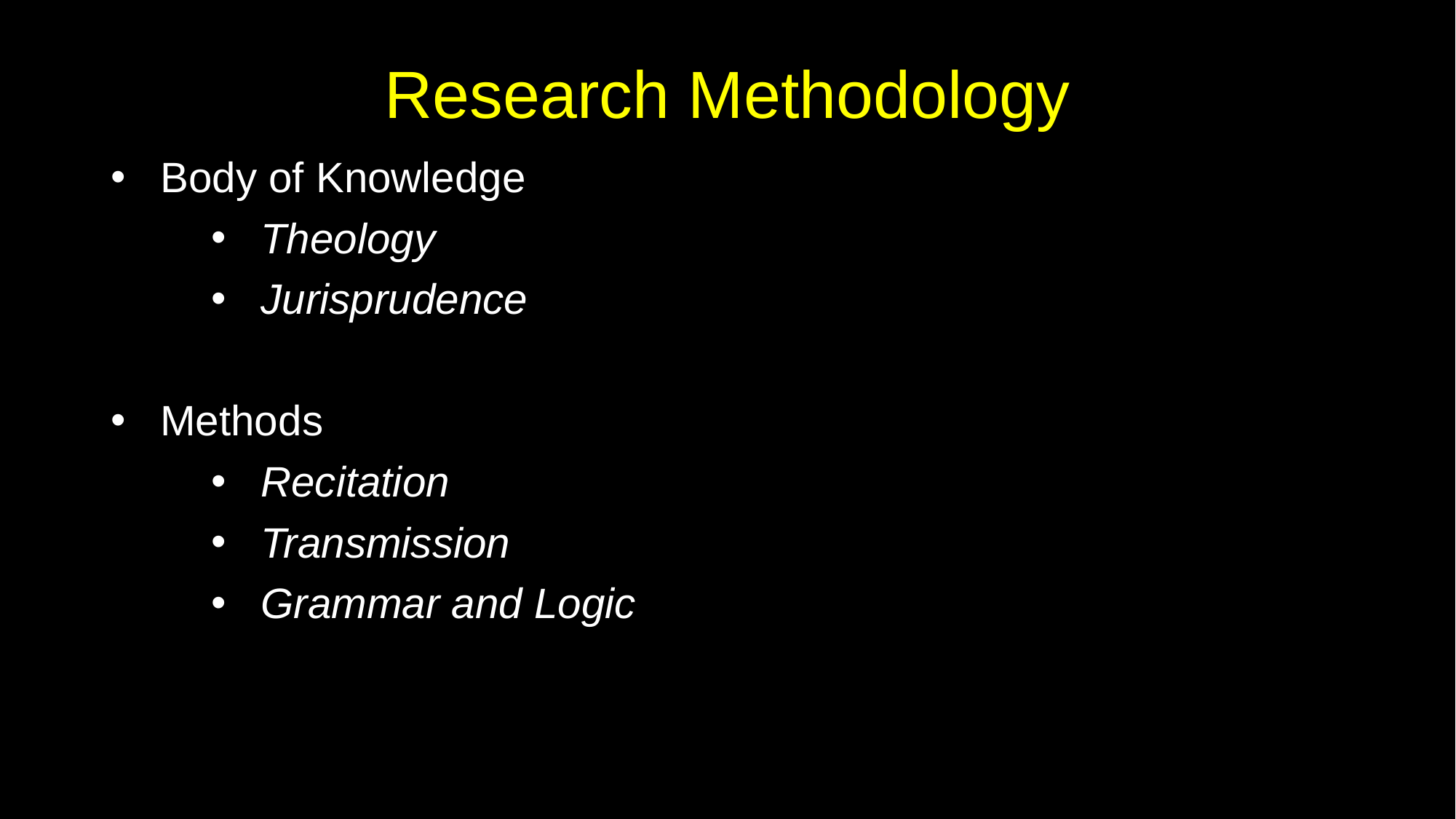

# Research Methodology
Body of Knowledge
Theology
Jurisprudence

Methods
Recitation
Transmission
Grammar and Logic